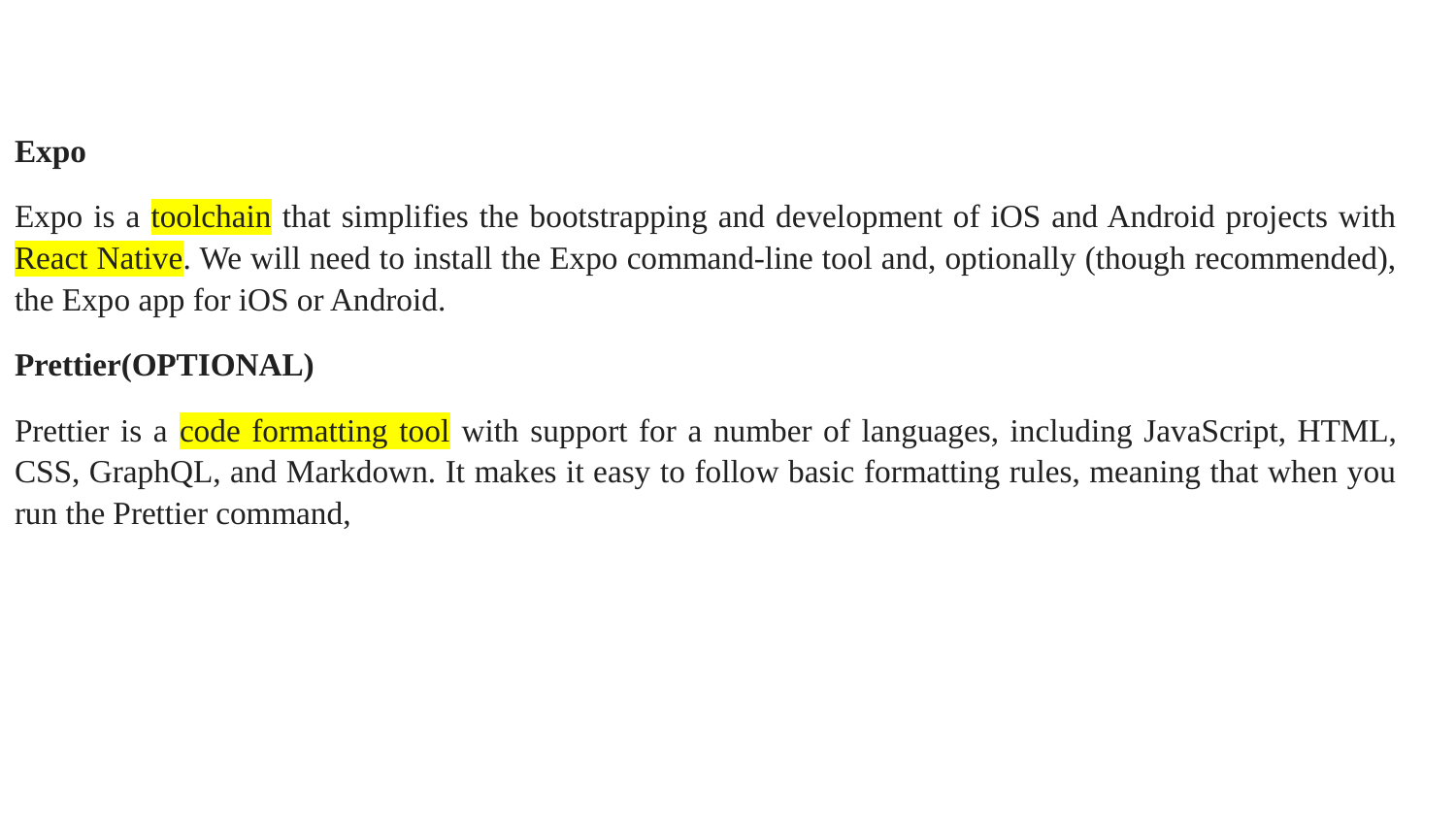

Expo
Expo is a toolchain that simplifies the bootstrapping and development of iOS and Android projects with React Native. We will need to install the Expo command-line tool and, optionally (though recommended), the Expo app for iOS or Android.
Prettier(OPTIONAL)
Prettier is a code formatting tool with support for a number of languages, including JavaScript, HTML, CSS, GraphQL, and Markdown. It makes it easy to follow basic formatting rules, meaning that when you run the Prettier command,